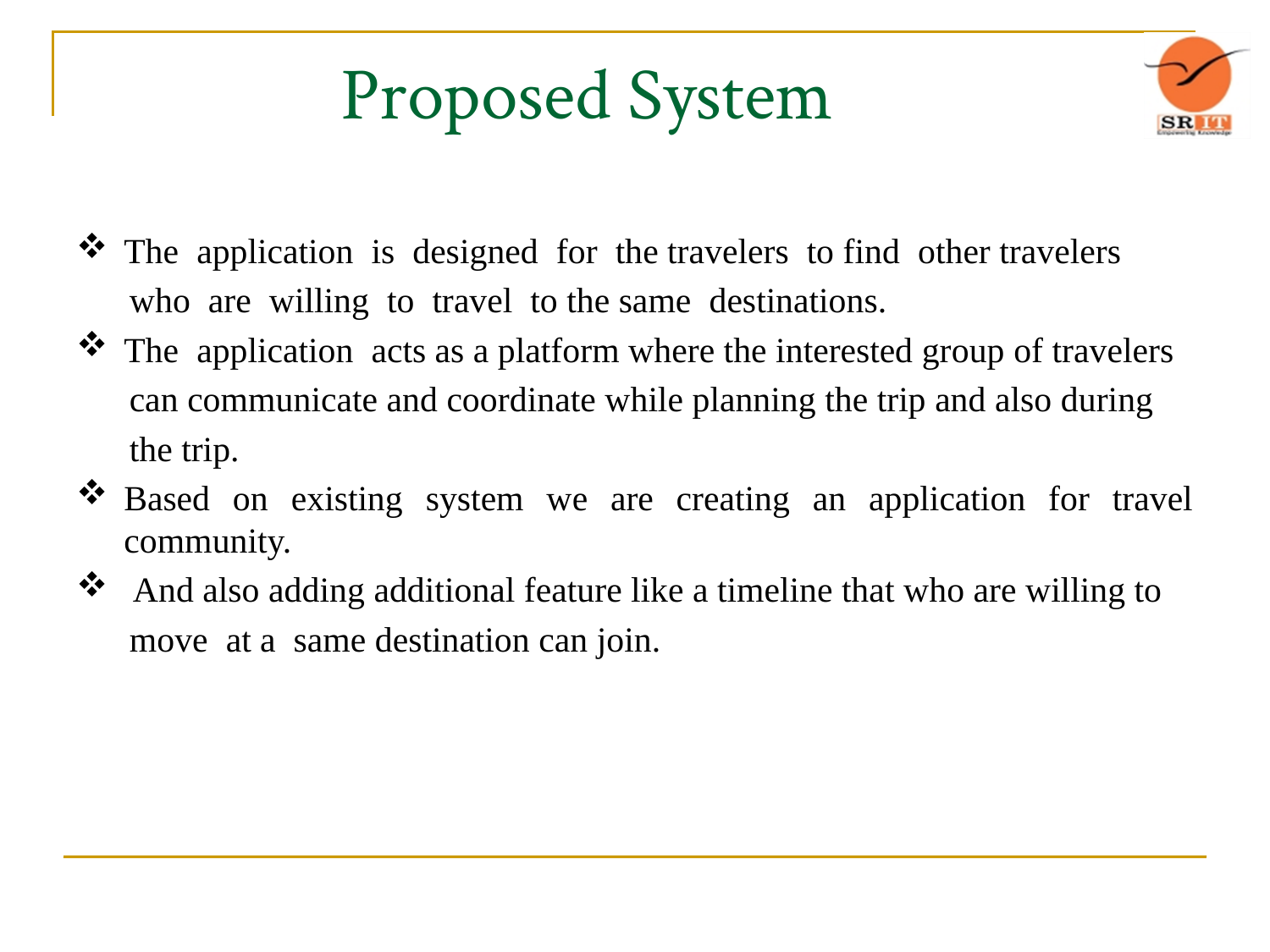

# Proposed System
The  application  is  designed  for  the travelers  to find  other travelers
      who  are  willing  to  travel  to the same  destinations.
The  application  acts as a platform where the interested group of travelers
      can communicate and coordinate while planning the trip and also during
      the trip.
Based on existing system we are creating an application for travel community.
 And also adding additional feature like a timeline that who are willing to
      move  at a  same destination can join.